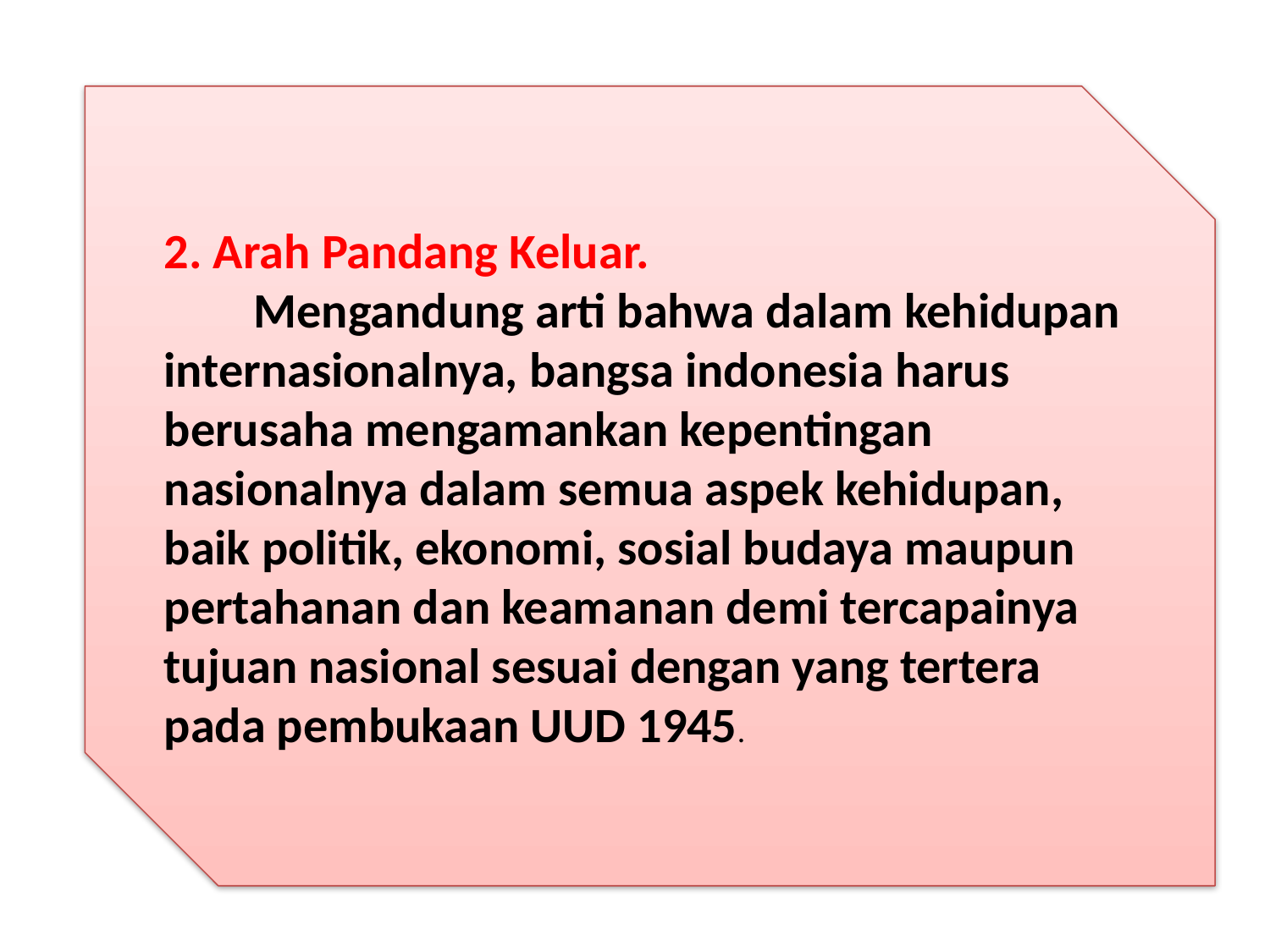

#
2. Arah Pandang Keluar.
        Mengandung arti bahwa dalam kehidupan  internasionalnya, bangsa indonesia harus berusaha mengamankan kepentingan nasionalnya dalam semua aspek kehidupan, baik politik, ekonomi, sosial budaya maupun pertahanan dan keamanan demi tercapainya tujuan nasional sesuai dengan yang tertera pada pembukaan UUD 1945.